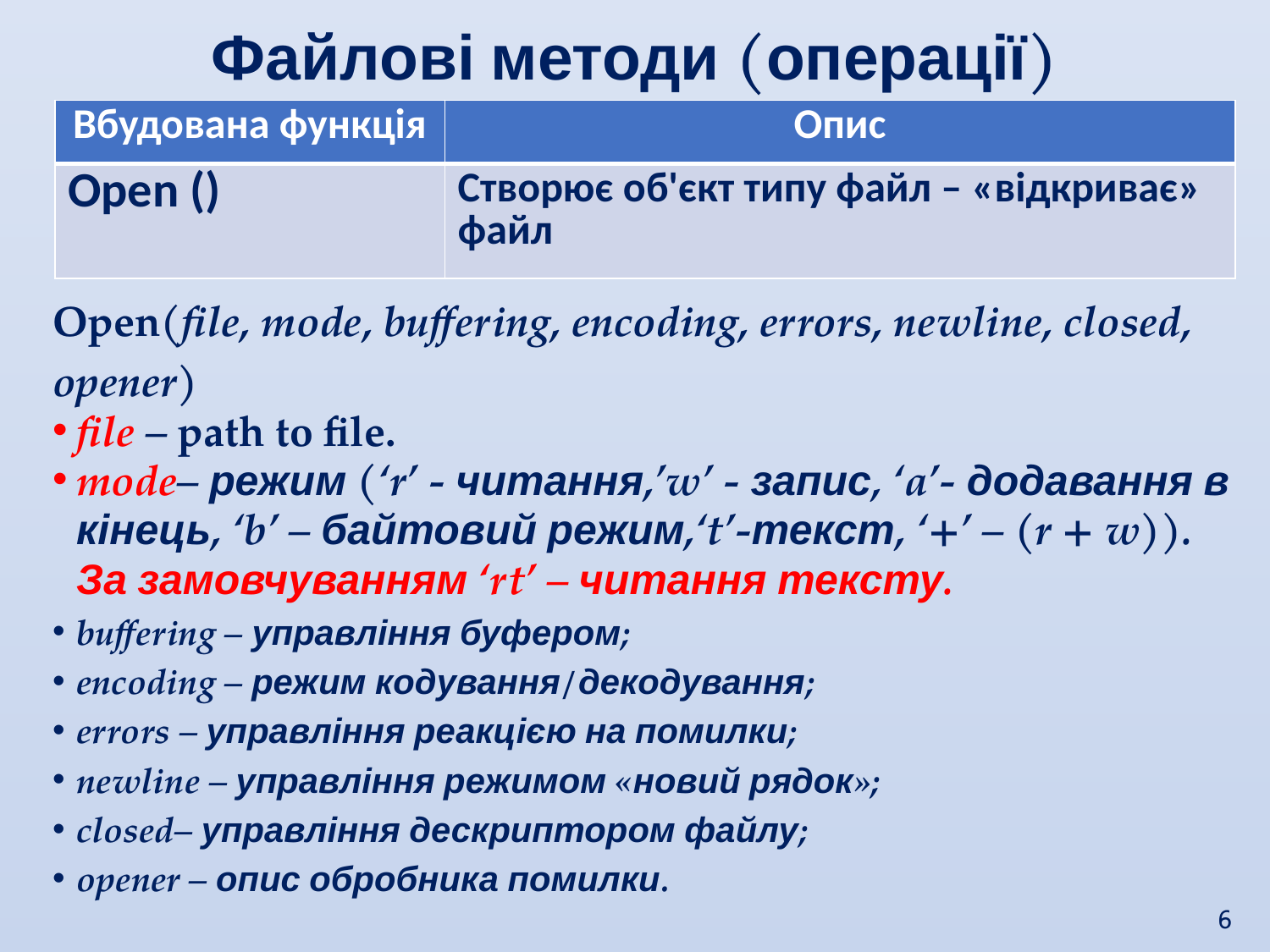

Файлові методи (операції)
| Вбудована функція | Опис |
| --- | --- |
| Open () | Створює об'єкт типу файл – «відкриває» файл |
Open(file, mode, buffering, encoding, errors, newline, closed, opener)
file – path to file.
mode– режим (‘r’ - читання,’w’ - запис, ‘a’- додавання в кінець, ‘b’ – байтовий режим,‘t’-текст, ‘+’ – (r + w)). За замовчуванням ‘rt’ – читання тексту.
buffering – управління буфером;
encoding – режим кодування/декодування;
errors – управління реакцією на помилки;
newline – управління режимом «новий рядок»;
closed– управління дескриптором файлу;
opener – опис обробника помилки.
6